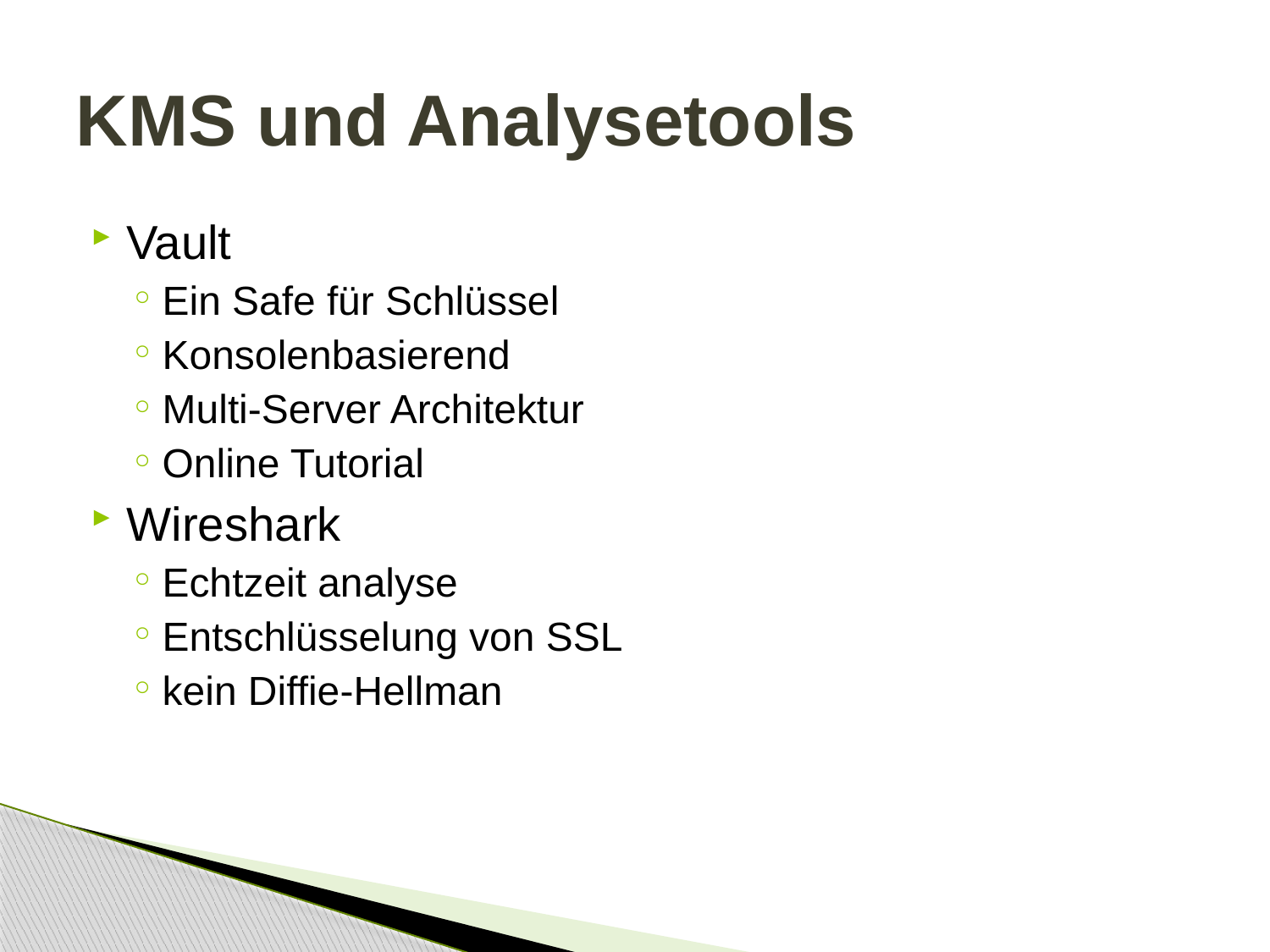

# KMS und Analysetools
Vault
Ein Safe für Schlüssel
Konsolenbasierend
Multi-Server Architektur
Online Tutorial
Wireshark
Echtzeit analyse
Entschlüsselung von SSL
kein Diffie-Hellman